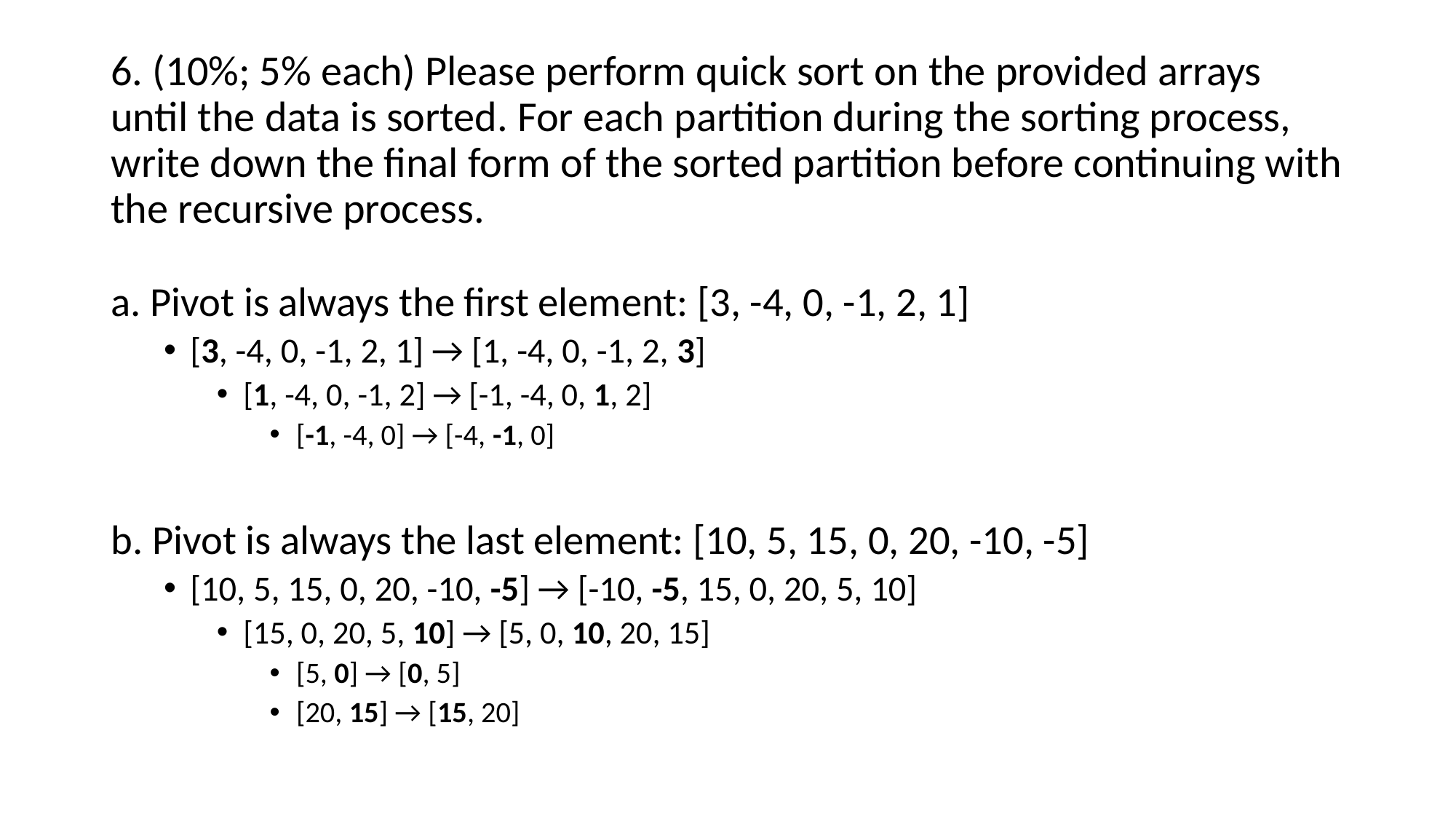

# 6. (10%; 5% each) Please perform quick sort on the provided arrays until the data is sorted. For each partition during the sorting process, write down the final form of the sorted partition before continuing with the recursive process.
a. Pivot is always the first element: [3, -4, 0, -1, 2, 1]
[3, -4, 0, -1, 2, 1] → [1, -4, 0, -1, 2, 3]
[1, -4, 0, -1, 2] → [-1, -4, 0, 1, 2]
[-1, -4, 0] → [-4, -1, 0]

b. Pivot is always the last element: [10, 5, 15, 0, 20, -10, -5]
[10, 5, 15, 0, 20, -10, -5] → [-10, -5, 15, 0, 20, 5, 10]
[15, 0, 20, 5, 10] → [5, 0, 10, 20, 15]
[5, 0] → [0, 5]
[20, 15] → [15, 20]